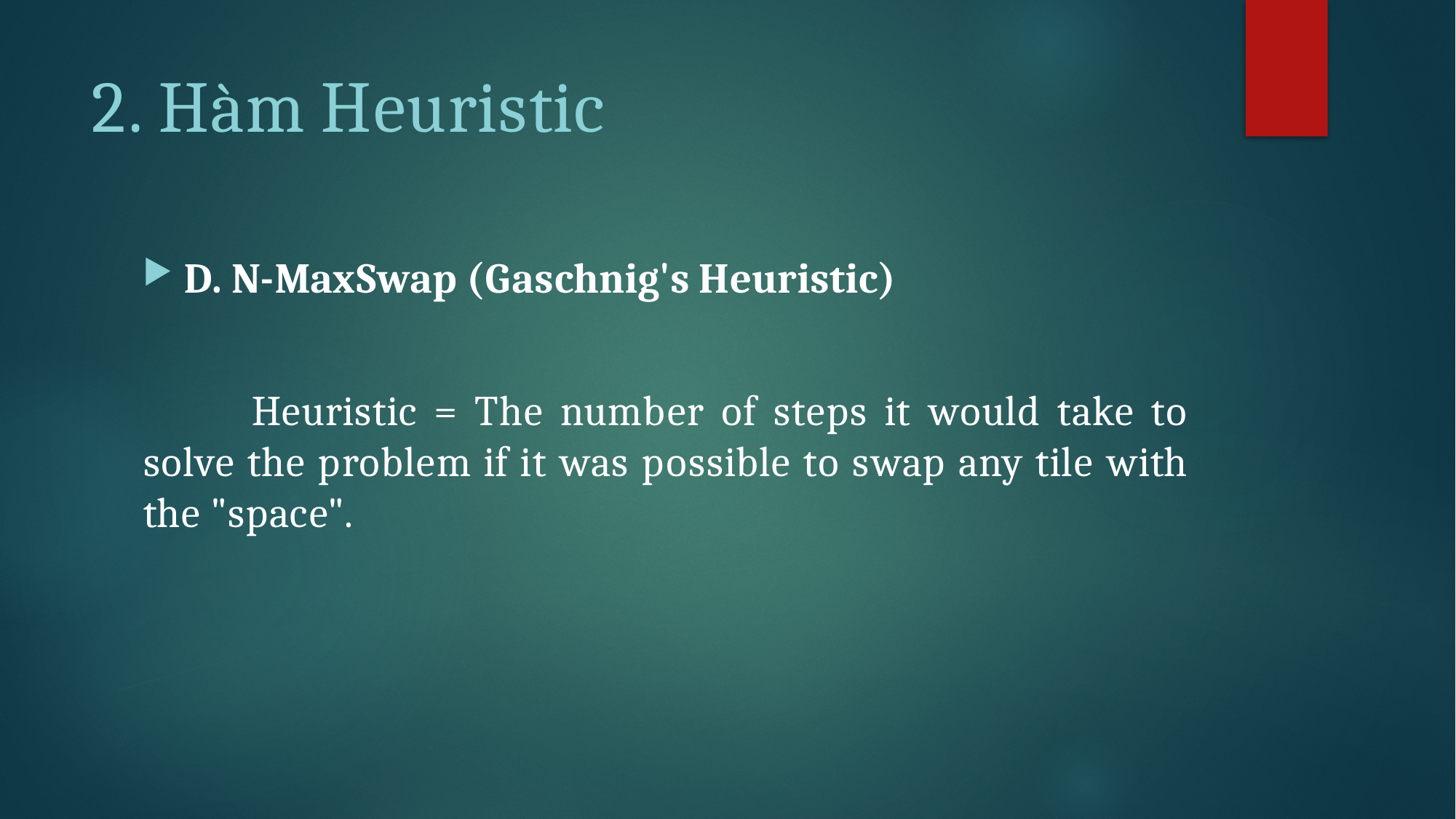

# 2. Hàm Heuristic
D. N-MaxSwap (Gaschnig's Heuristic)

	Heuristic = The number of steps it would take to solve the problem if it was possible to swap any tile with the "space".